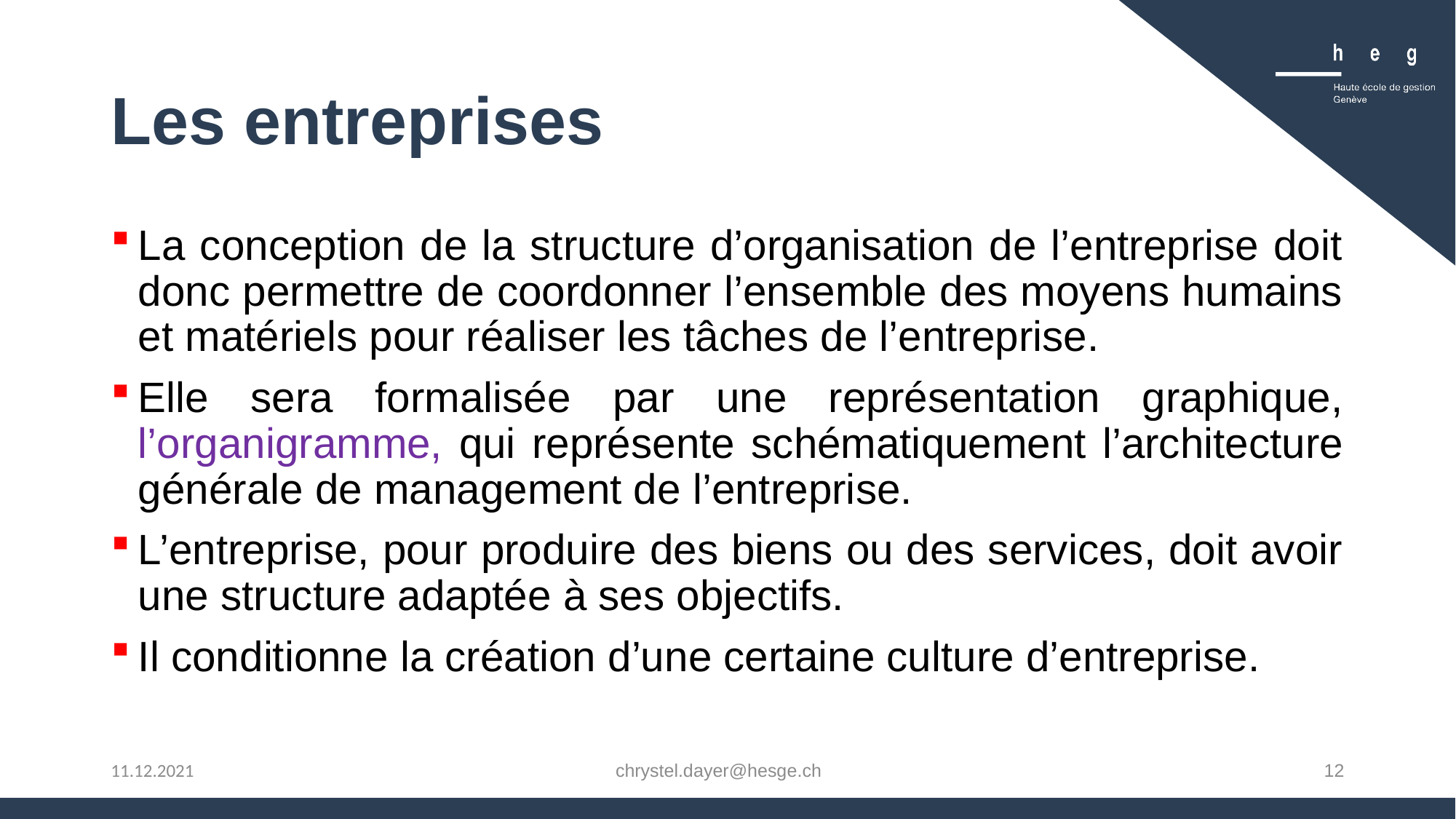

# Les entreprises
La conception de la structure d’organisation de l’entreprise doit donc permettre de coordonner l’ensemble des moyens humains et matériels pour réaliser les tâches de l’entreprise.
Elle sera formalisée par une représentation graphique, l’organigramme, qui représente schématiquement l’architecture générale de management de l’entreprise.
L’entreprise, pour produire des biens ou des services, doit avoir une structure adaptée à ses objectifs.
Il conditionne la création d’une certaine culture d’entreprise.

chrystel.dayer@hesge.ch
12